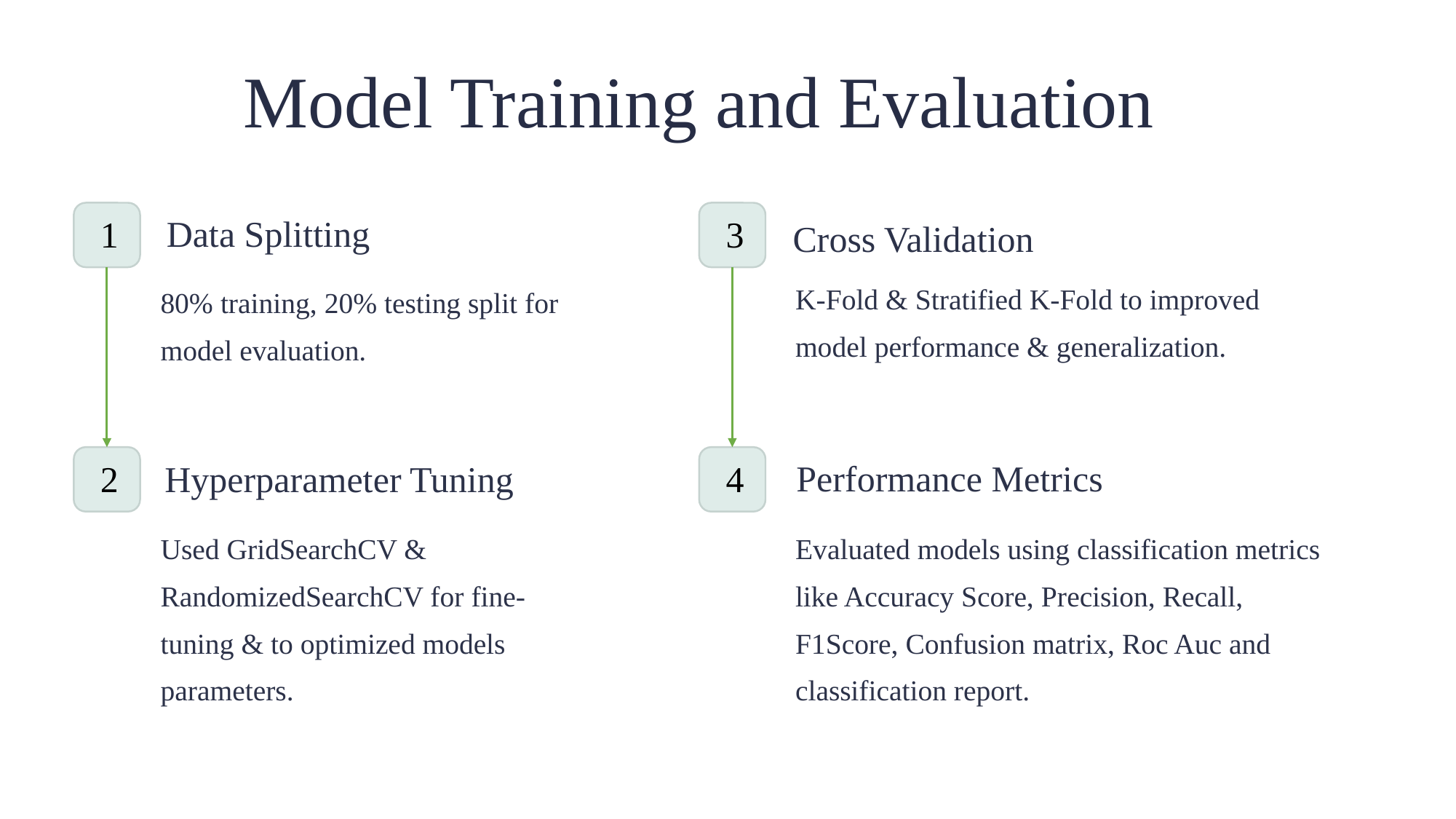

Model Training and Evaluation
  1
  3
Data Splitting
Cross Validation
K-Fold & Stratified K-Fold to improved model performance & generalization.
80% training, 20% testing split for model evaluation.
  2
  4
Performance Metrics
Hyperparameter Tuning

Used GridSearchCV & RandomizedSearchCV for fine-tuning & to optimized models parameters.
Evaluated models using classification metrics like Accuracy Score, Precision, Recall, F1Score, Confusion matrix, Roc Auc and classification report.